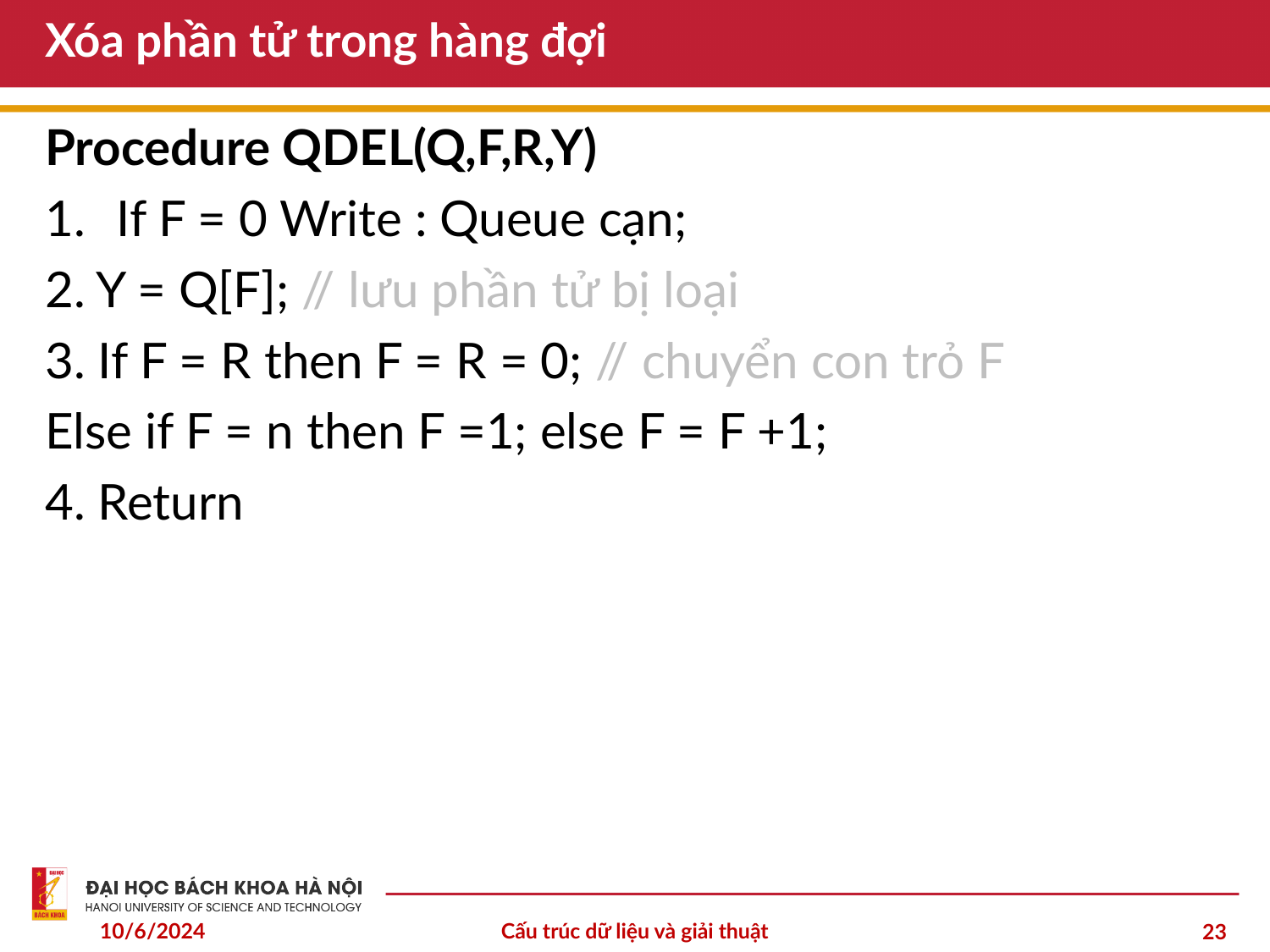

# Xóa phần tử trong hàng đợi
Procedure QDEL(Q,F,R,Y)
If F = 0 Write : Queue cạn;
2. Y = Q[F]; // lưu phần tử bị loại
3. If F = R then F = R = 0; // chuyển con trỏ F
Else if F = n then F =1; else F = F +1;
4. Return

10/6/2024
Cấu trúc dữ liệu và giải thuật
23